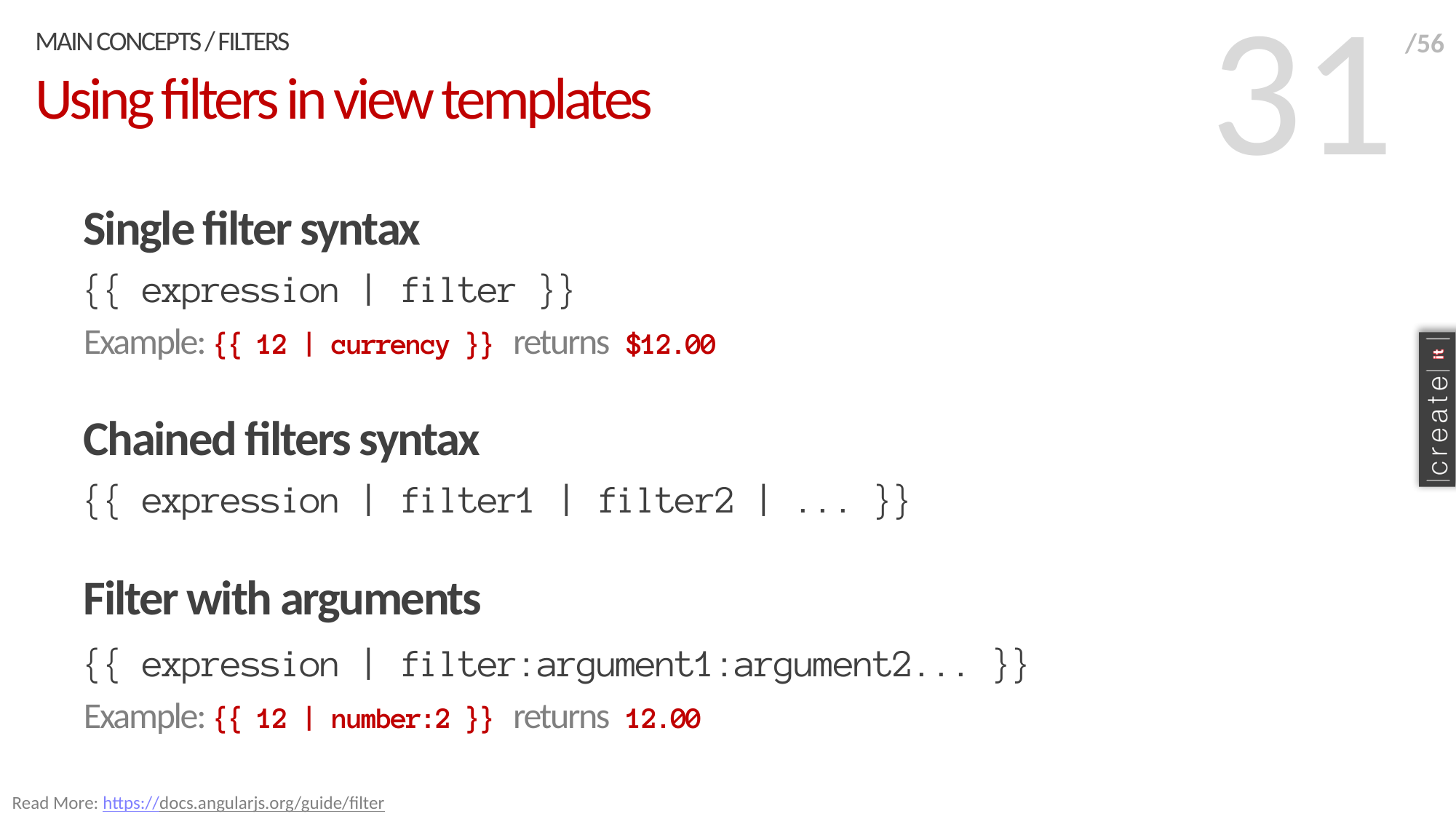

31
Main concepts / filters
/56
# Using filters in view templates
Single filter syntax
{{ expression | filter }}
Example: {{ 12 | currency }} returns $12.00

Chained filters syntax
{{ expression | filter1 | filter2 | ... }}

Filter with arguments
{{ expression | filter:argument1:argument2... }}
Example: {{ 12 | number:2 }} returns 12.00
Read More: https://docs.angularjs.org/guide/filter